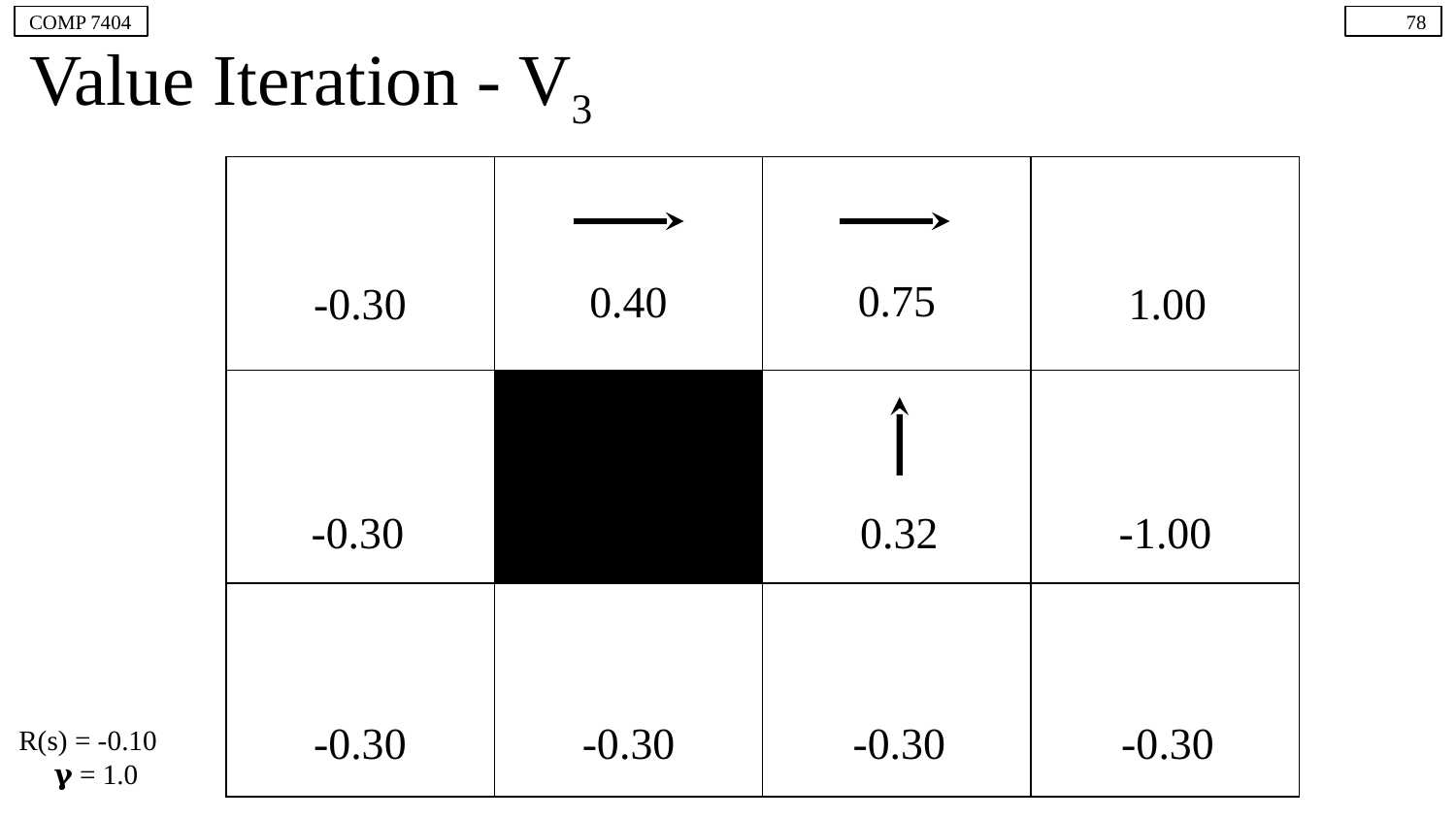

COMP 7404
78
# Value Iteration - V3
|  |  |  |  |
| --- | --- | --- | --- |
|  |  |  |  |
|  |  |  |  |
0.75
0.40
-0.30
1.00

-0.30
0.32
-1.00
R(s) = -0.10
     𝛄 = 1.0
-0.30
-0.30
-0.30
-0.30